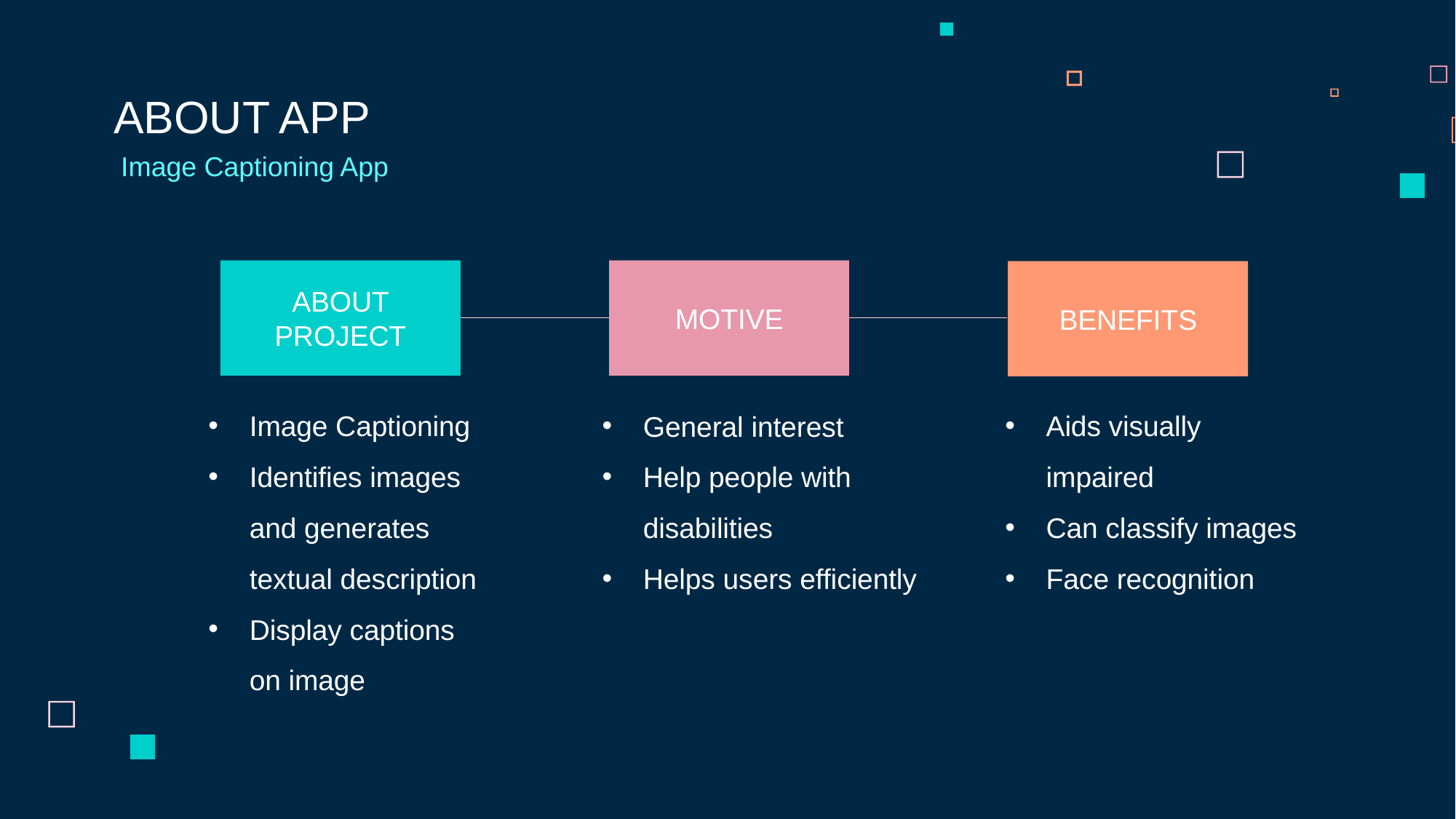

ABOUT APP
Image Captioning App
ABOUT PROJECT
MOTIVE
BENEFITS
Image Captioning
Identifies images and generates textual description
Display captions on image
Aids visually impaired
Can classify images
Face recognition
General interest
Help people with disabilities
Helps users efficiently